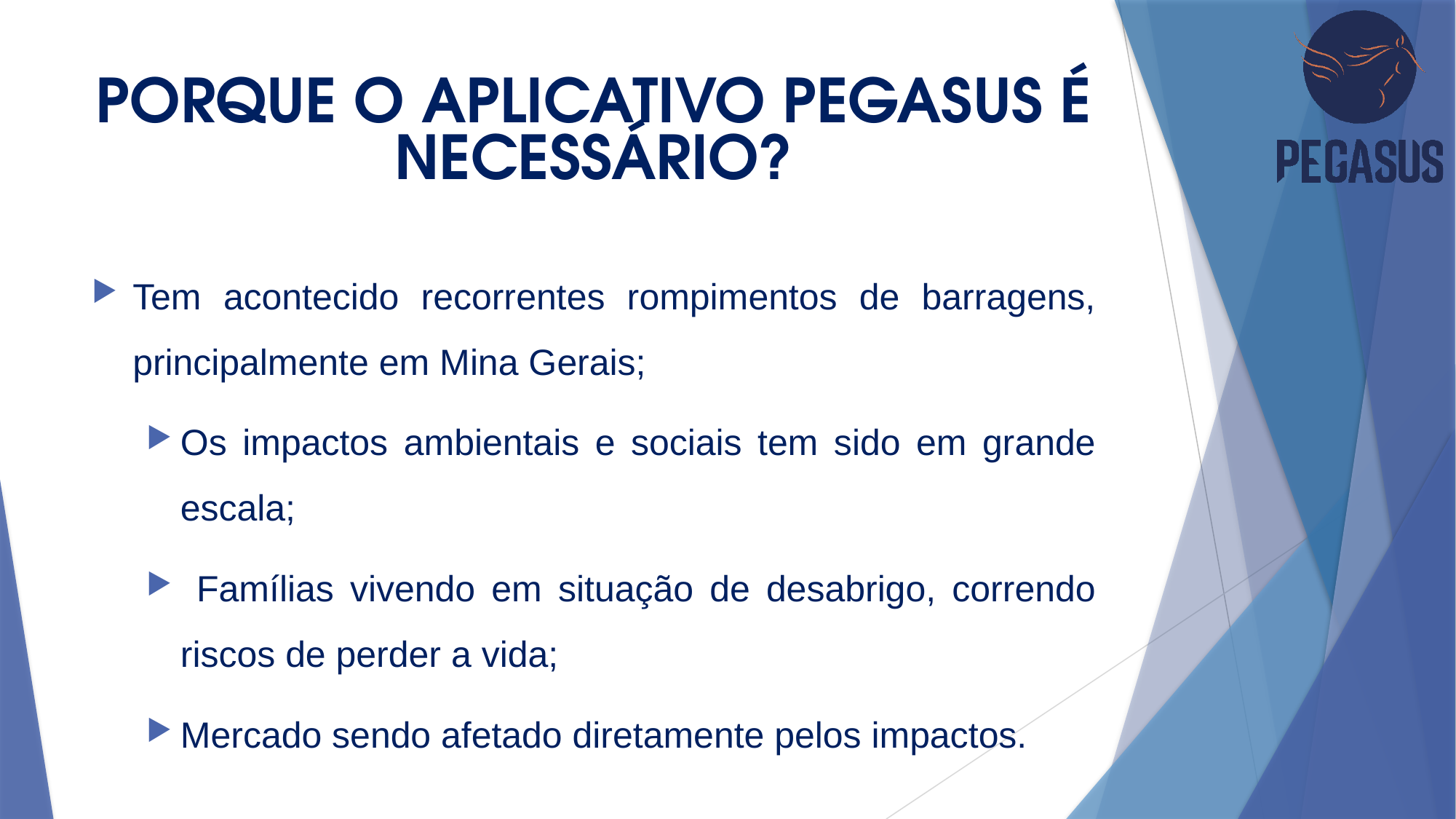

# PORQUE O APLICATIVO PEGASUS É NECESSÁRIO?
Tem acontecido recorrentes rompimentos de barragens, principalmente em Mina Gerais;
Os impactos ambientais e sociais tem sido em grande escala;
 Famílias vivendo em situação de desabrigo, correndo riscos de perder a vida;
Mercado sendo afetado diretamente pelos impactos.